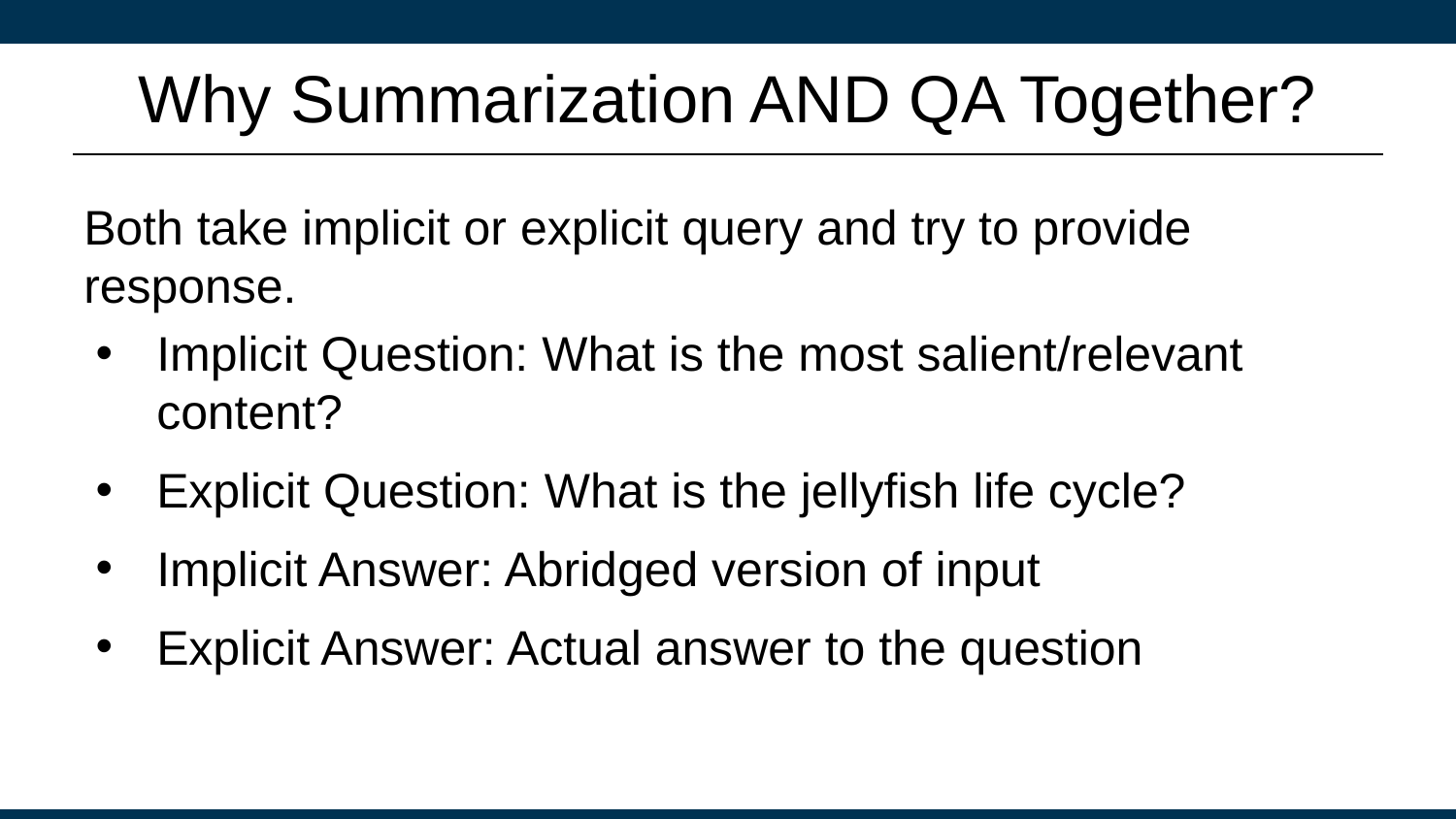

# Why Summarization AND QA Together?
Both take implicit or explicit query and try to provide response.
Implicit Question: What is the most salient/relevant content?
Explicit Question: What is the jellyfish life cycle?
Implicit Answer: Abridged version of input
Explicit Answer: Actual answer to the question